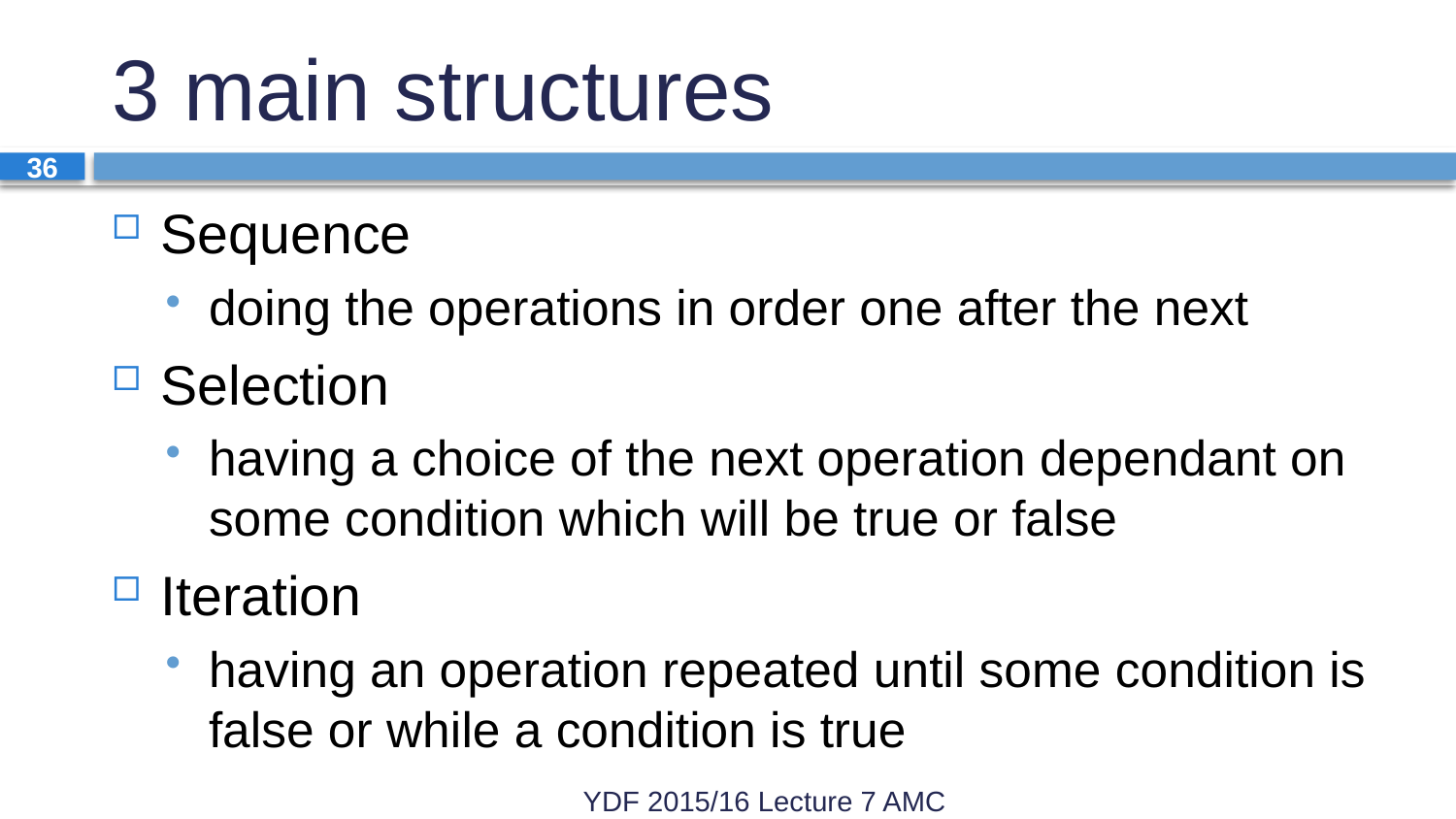

# 3 main structures
36
Sequence
doing the operations in order one after the next
Selection
having a choice of the next operation dependant on some condition which will be true or false
Iteration
having an operation repeated until some condition is false or while a condition is true
YDF 2015/16 Lecture 7 AMC